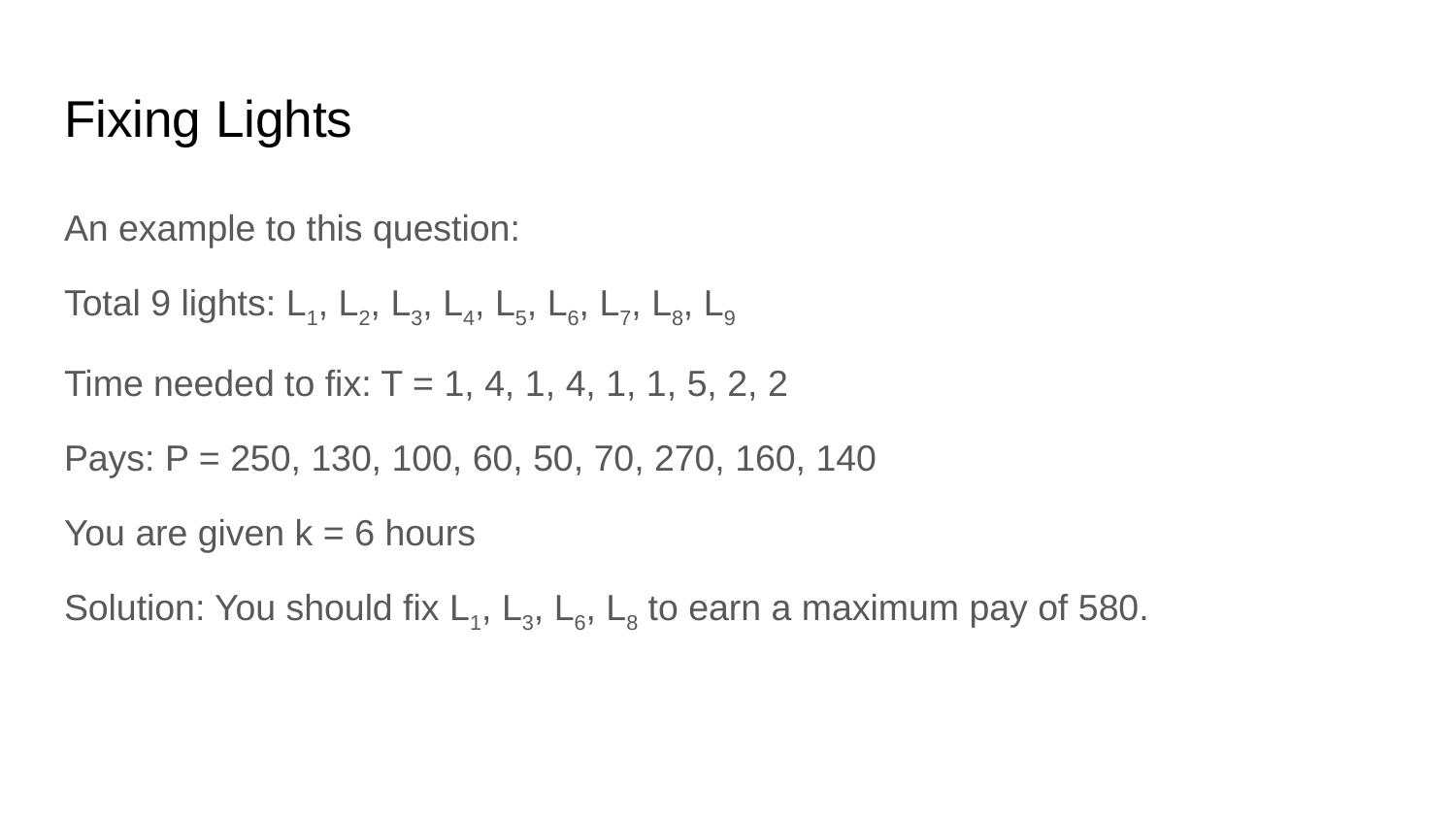

# Fixing Lights
An example to this question:
Total 9 lights: L1, L2, L3, L4, L5, L6, L7, L8, L9
Time needed to fix: T = 1, 4, 1, 4, 1, 1, 5, 2, 2
Pays: P = 250, 130, 100, 60, 50, 70, 270, 160, 140
You are given k = 6 hours
Solution: You should fix L1, L3, L6, L8 to earn a maximum pay of 580.